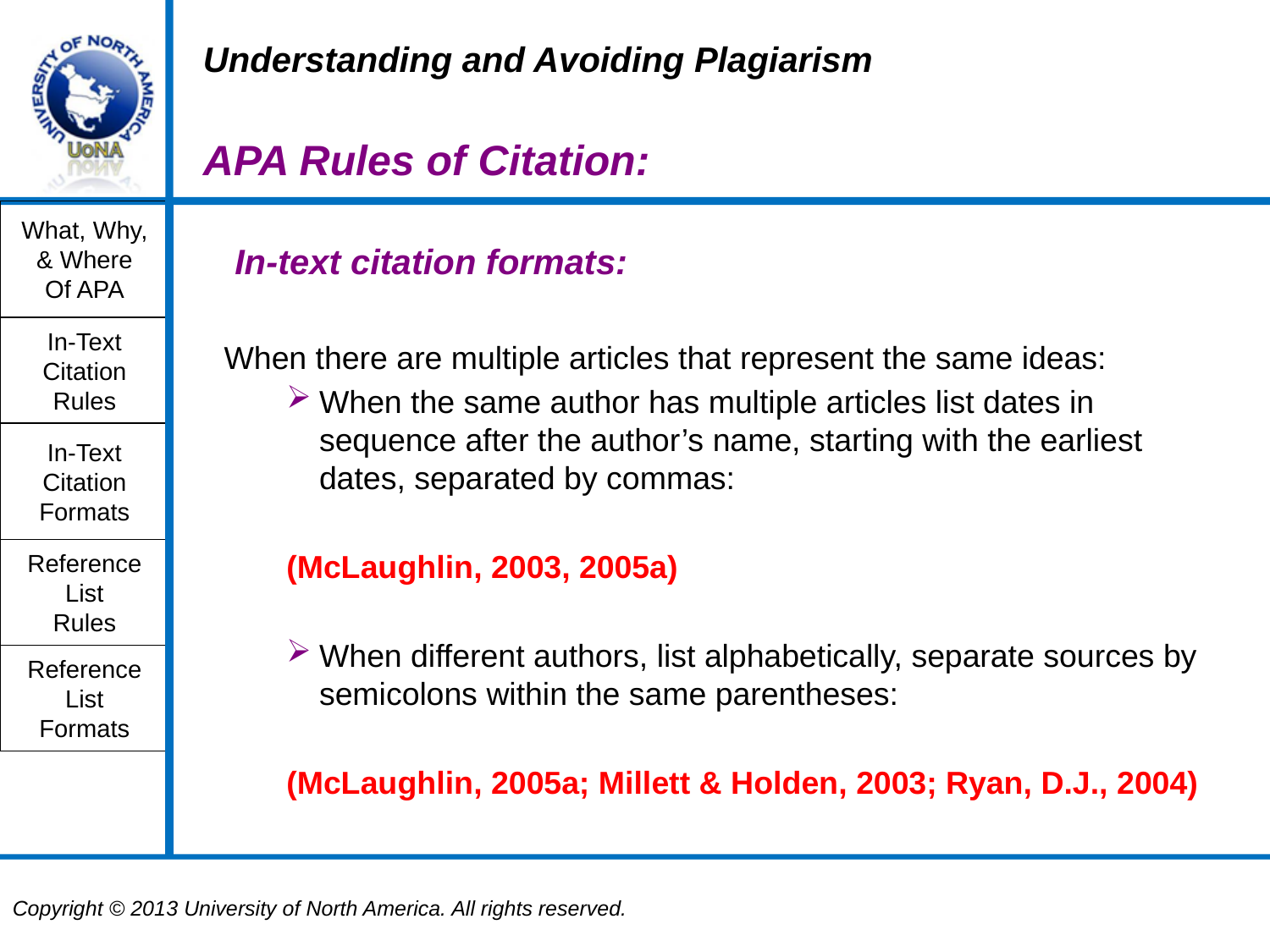

Understanding and Avoiding Plagiarism
APA Rules of Citation:
What, Why,
& Where
Of APA
In-text citation formats:
When there are multiple articles that represent the same ideas:
When the same author has multiple articles list dates in sequence after the author’s name, starting with the earliest dates, separated by commas:

(McLaughlin, 2003, 2005a)

When different authors, list alphabetically, separate sources by semicolons within the same parentheses:

(McLaughlin, 2005a; Millett & Holden, 2003; Ryan, D.J., 2004)
In-Text
Citation
Rules
In-Text
Citation
Formats
Reference
List
Rules
Reference
List
Formats